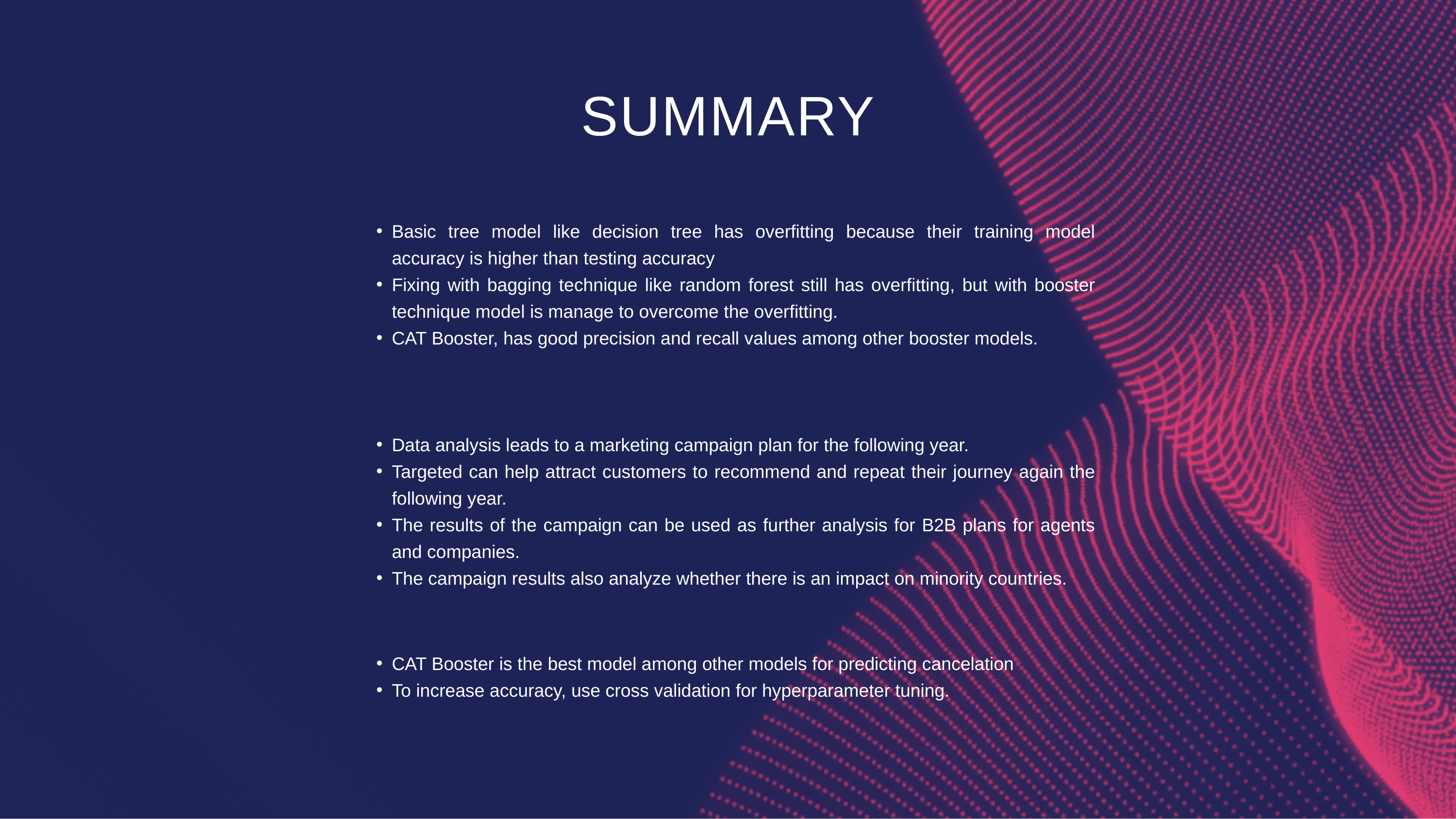

SUMMARY
Basic tree model like decision tree has overfitting because their training model accuracy is higher than testing accuracy
Fixing with bagging technique like random forest still has overfitting, but with booster technique model is manage to overcome the overfitting.
CAT Booster, has good precision and recall values among other booster models.
Data analysis leads to a marketing campaign plan for the following year.
Targeted can help attract customers to recommend and repeat their journey again the following year.
The results of the campaign can be used as further analysis for B2B plans for agents and companies.
The campaign results also analyze whether there is an impact on minority countries.
CAT Booster is the best model among other models for predicting cancelation
To increase accuracy, use cross validation for hyperparameter tuning.